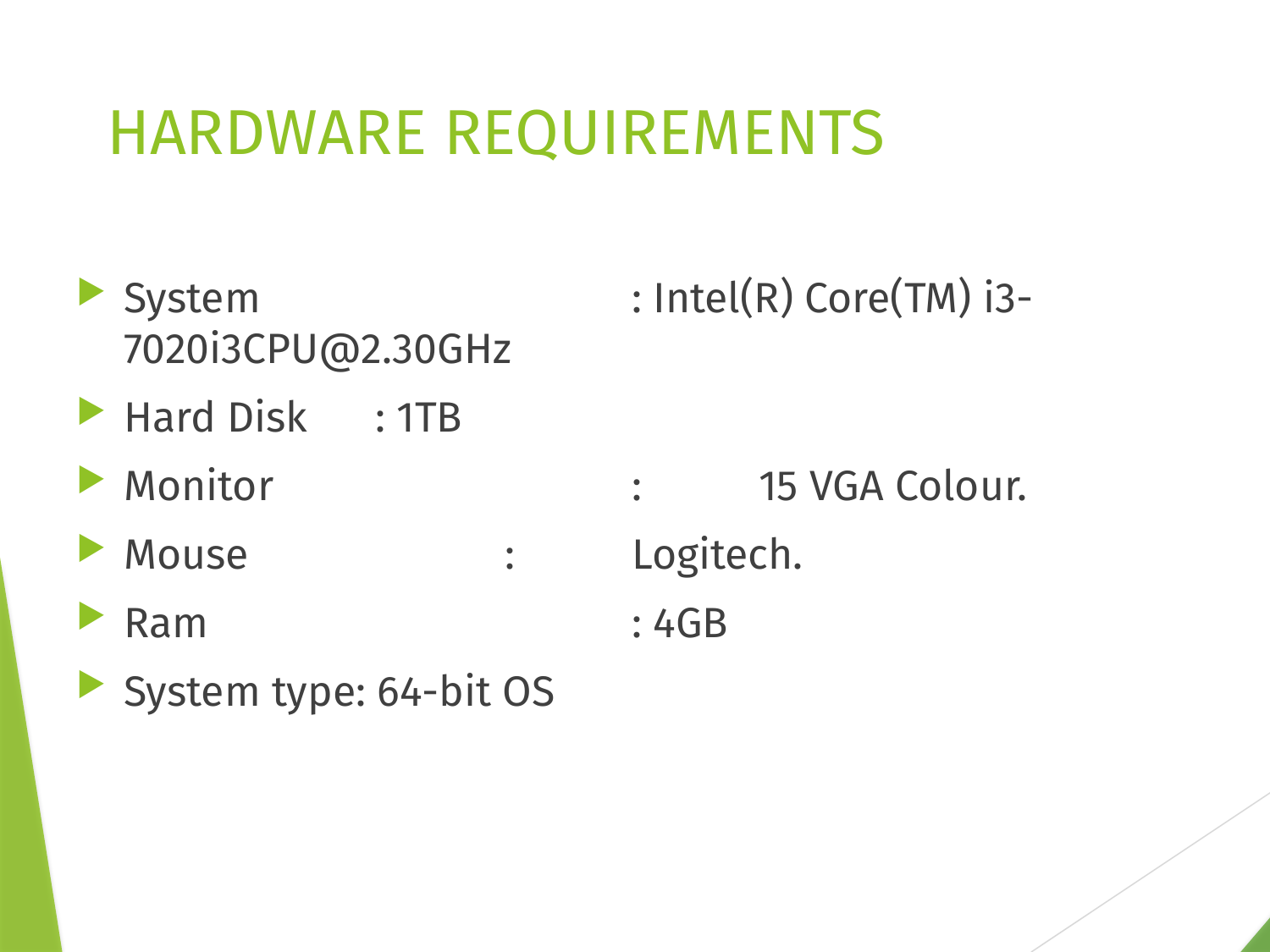

# HARDWARE REQUIREMENTS
System		 	: Intel(R) Core(TM) i3-7020i3CPU@2.30GHz
Hard Disk      : 1TB
Monitor			: 	15 VGA Colour.
Mouse			: 	Logitech.
Ram				: 4GB
System type: 64-bit OS